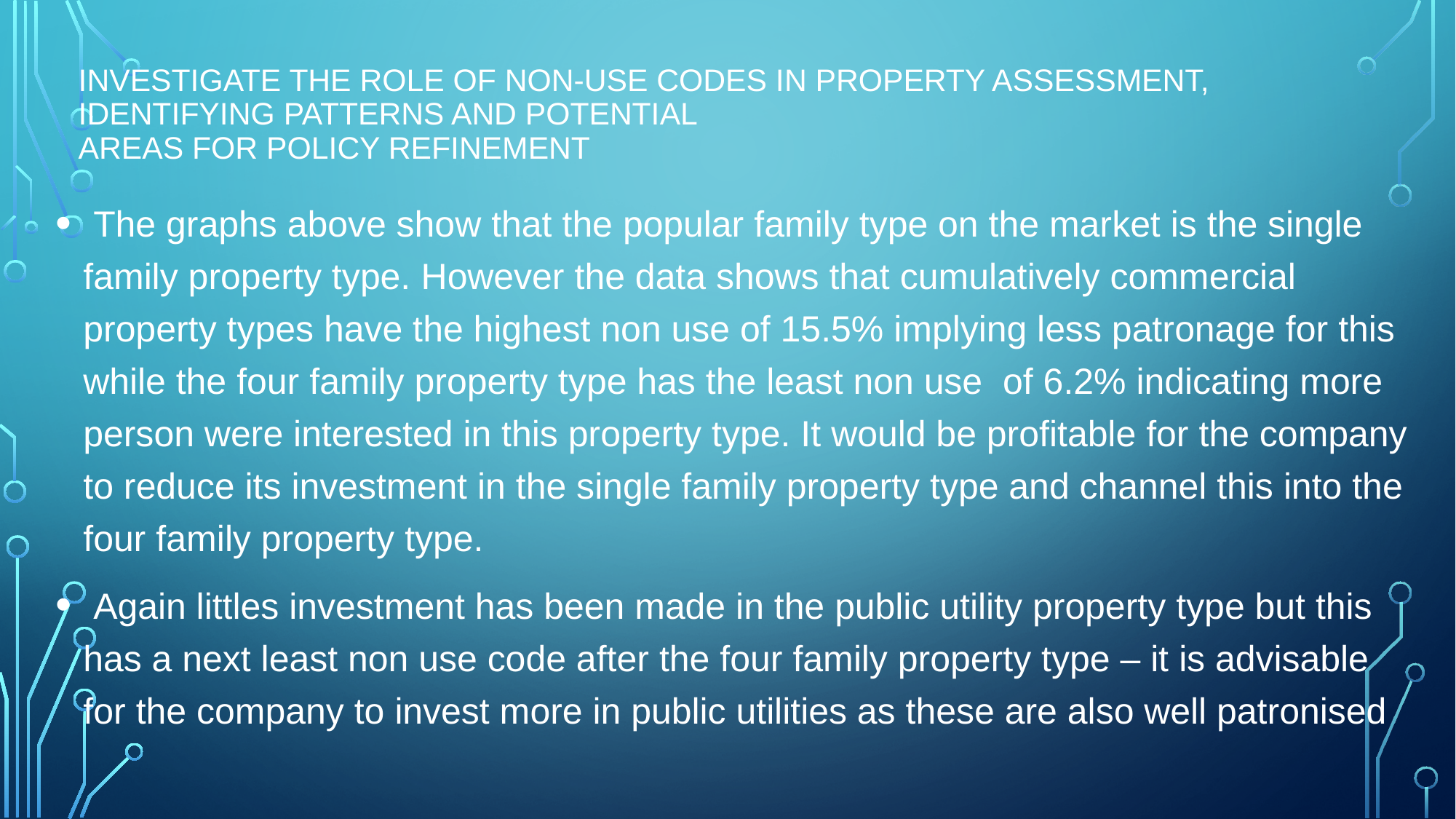

# Investigate the role of non-use codes in property assessment, identifying patterns and potential areas for policy refinement
 The graphs above show that the popular family type on the market is the single family property type. However the data shows that cumulatively commercial property types have the highest non use of 15.5% implying less patronage for this while the four family property type has the least non use  of 6.2% indicating more person were interested in this property type. It would be profitable for the company to reduce its investment in the single family property type and channel this into the four family property type.
 Again littles investment has been made in the public utility property type but this has a next least non use code after the four family property type – it is advisable for the company to invest more in public utilities as these are also well patronised